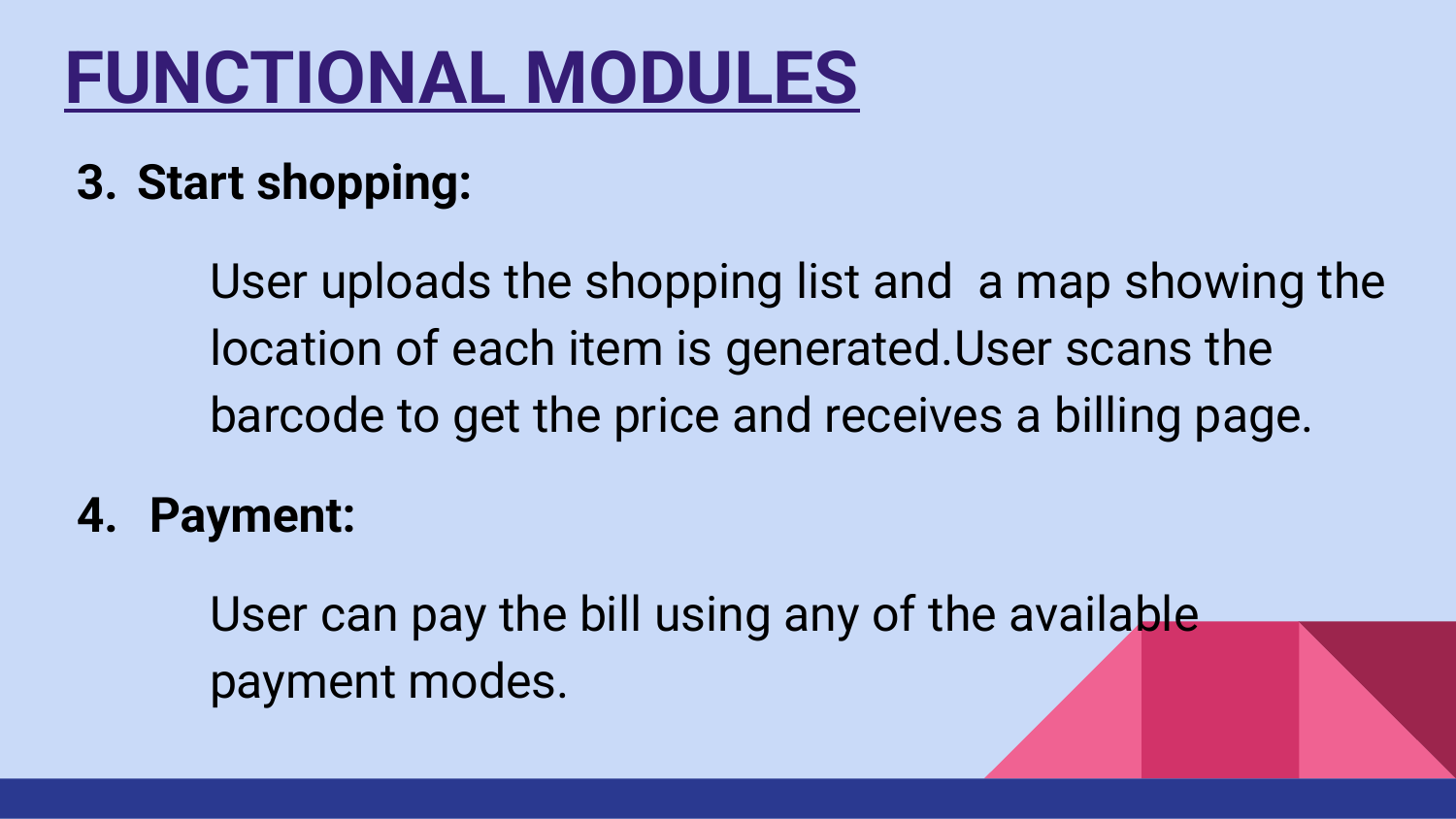

# FUNCTIONAL MODULES
Start shopping:
User uploads the shopping list and  a map showing the location of each item is generated.User scans the barcode to get the price and receives a billing page.
Payment:
User can pay the bill using any of the available payment modes.